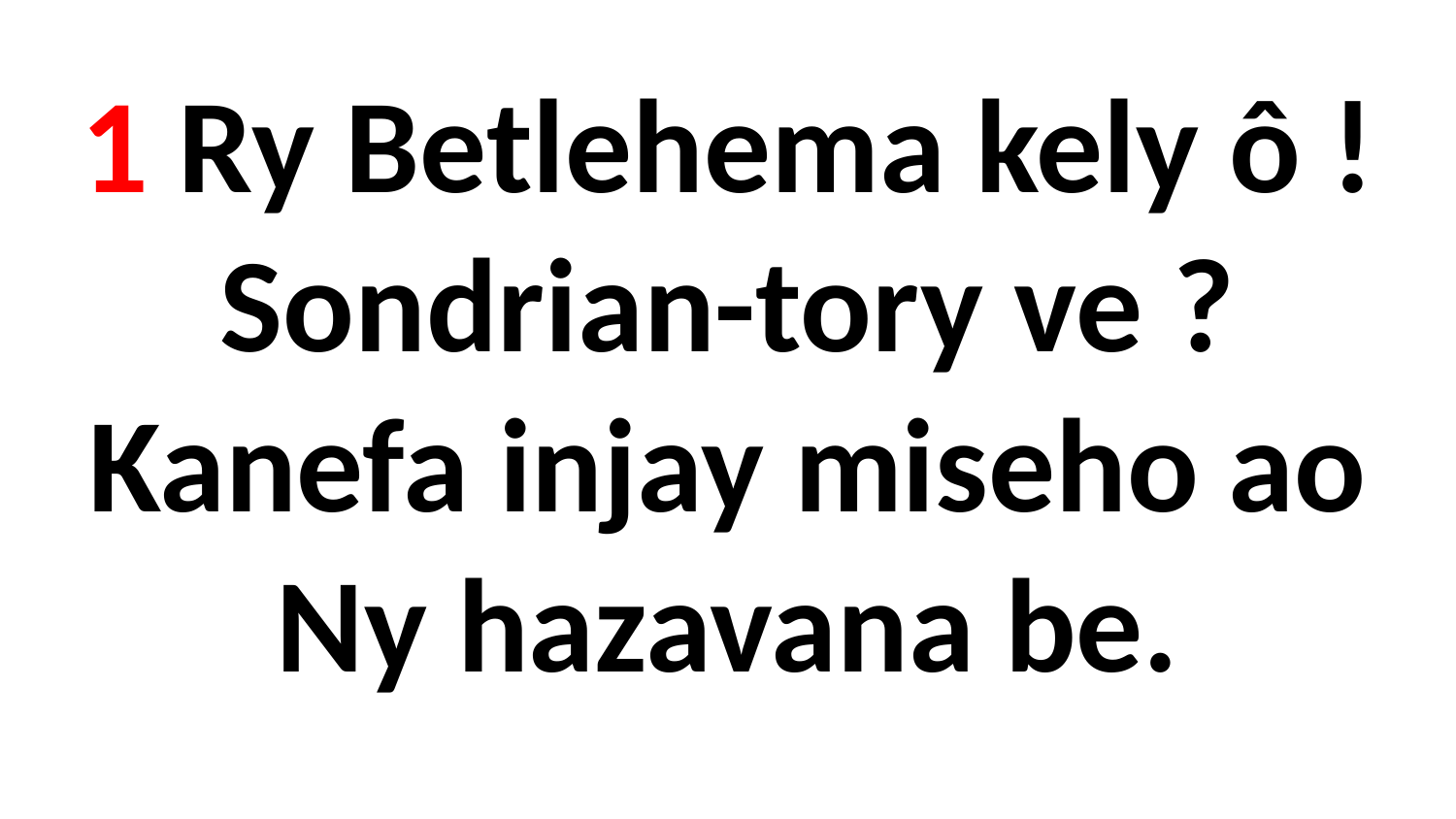

# 1 Ry Betlehema kely ô ! Sondrian-tory ve ? Kanefa injay miseho ao Ny hazavana be.